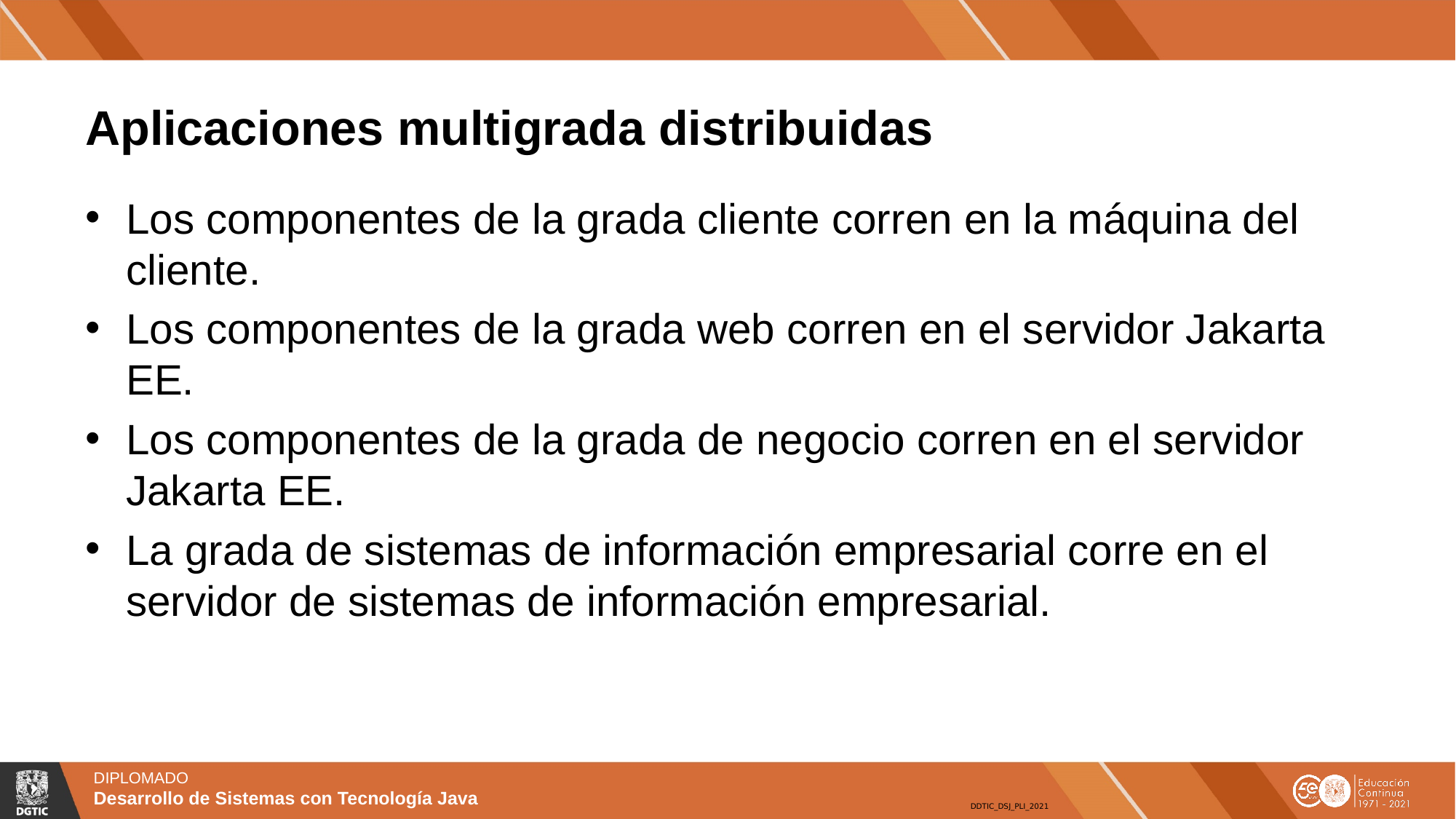

# Aplicaciones multigrada distribuidas
Los componentes de la grada cliente corren en la máquina del cliente.
Los componentes de la grada web corren en el servidor Jakarta EE.
Los componentes de la grada de negocio corren en el servidor Jakarta EE.
La grada de sistemas de información empresarial corre en el servidor de sistemas de información empresarial.